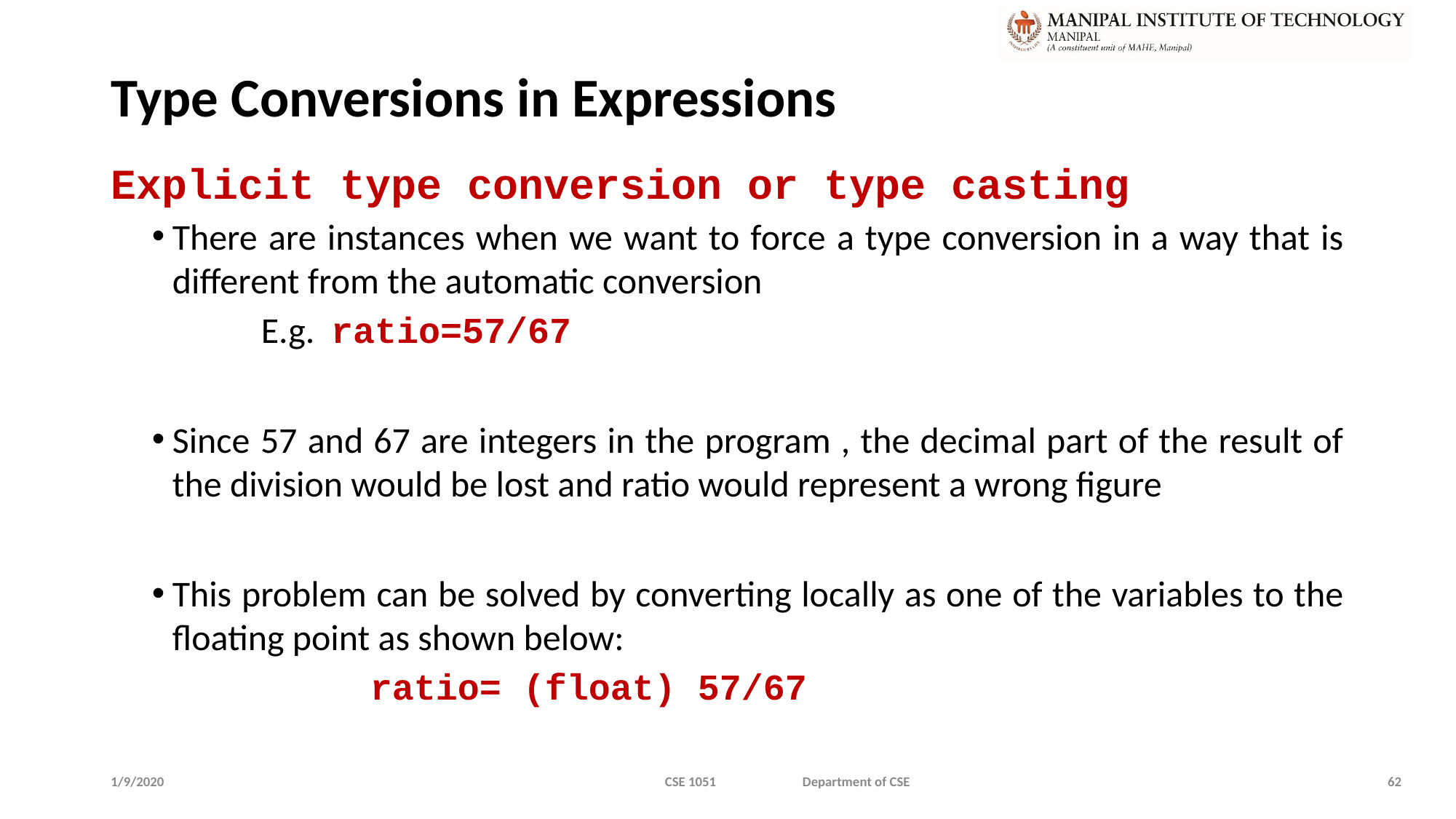

# Type Conversions in Expressions
Explicit type conversion or type casting
There are instances when we want to force a type conversion in a way that is different from the automatic conversion
	E.g.  ratio=57/67

Since 57 and 67 are integers in the program , the decimal part of the result of the division would be lost and ratio would represent a wrong figure

This problem can be solved by converting locally as one of the variables to the floating point as shown below:
	 	ratio= (float) 57/67

1/9/2020
CSE 1051                            Department of CSE
62